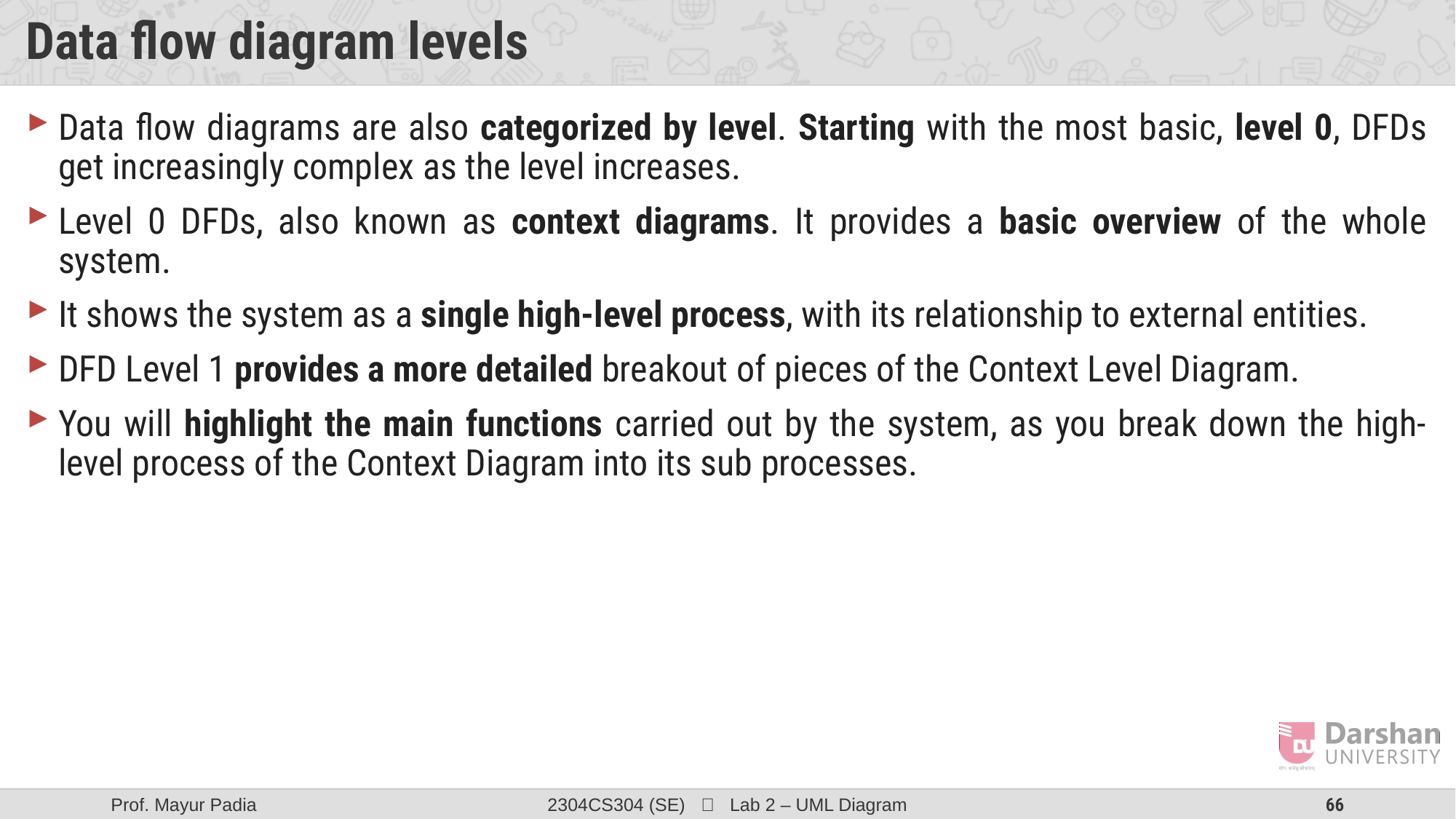

# Data flow diagram levels
Data flow diagrams are also categorized by level. Starting with the most basic, level 0, DFDs get increasingly complex as the level increases.
Level 0 DFDs, also known as context diagrams. It provides a basic overview of the whole system.
It shows the system as a single high-level process, with its relationship to external entities.
DFD Level 1 provides a more detailed breakout of pieces of the Context Level Diagram.
You will highlight the main functions carried out by the system, as you break down the high-level process of the Context Diagram into its sub processes.